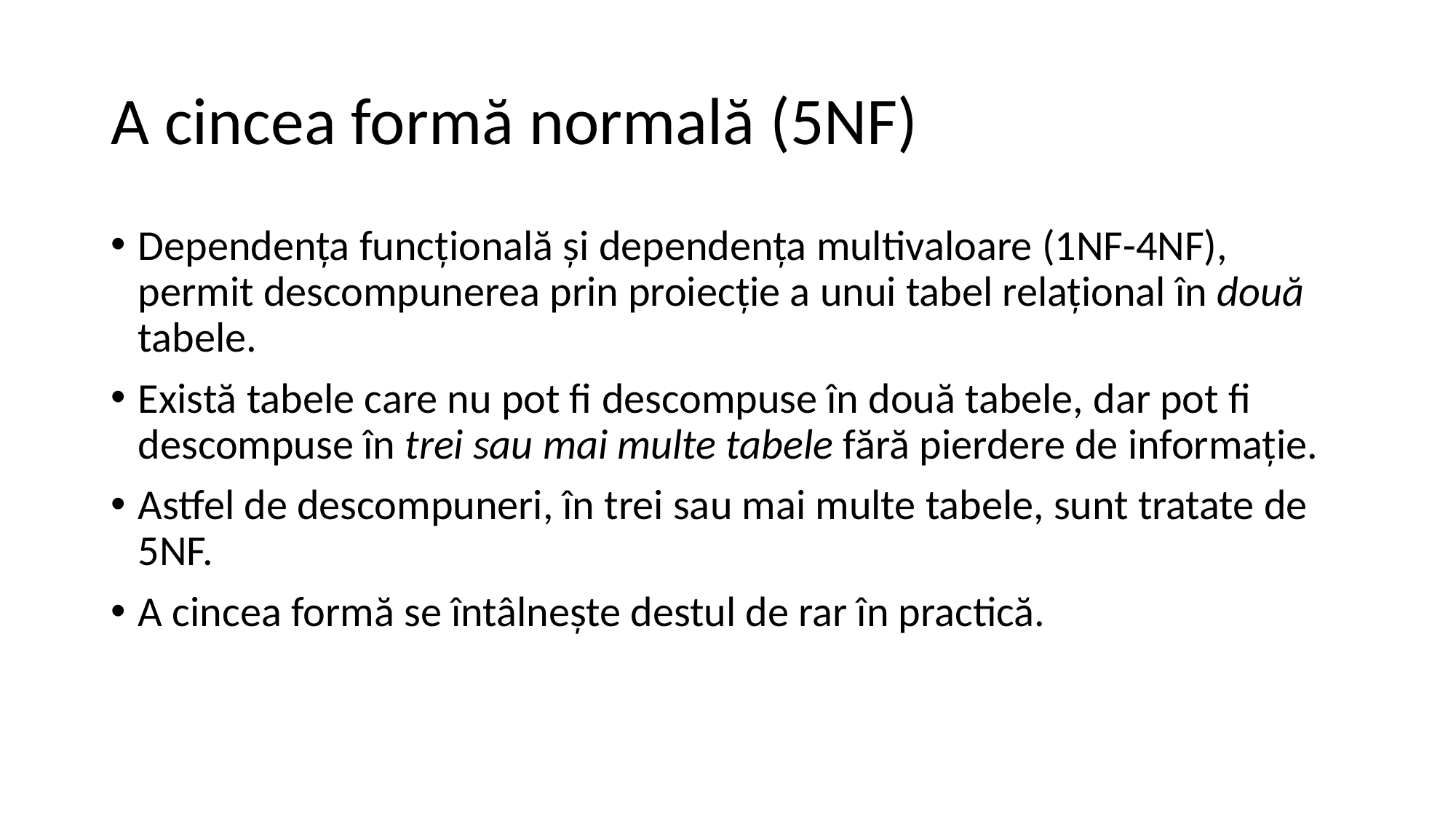

# A cincea formă normală (5NF)
Dependenţa funcţională şi dependenţa multivaloare (1NF-4NF), permit descompunerea prin proiecţie a unui tabel relaţional în două tabele.
Există tabele care nu pot fi descompuse în două tabele, dar pot fi descompuse în trei sau mai multe tabele fără pierdere de informaţie.
Astfel de descompuneri, în trei sau mai multe tabele, sunt tratate de 5NF.
A cincea formă se întâlneşte destul de rar în practică.